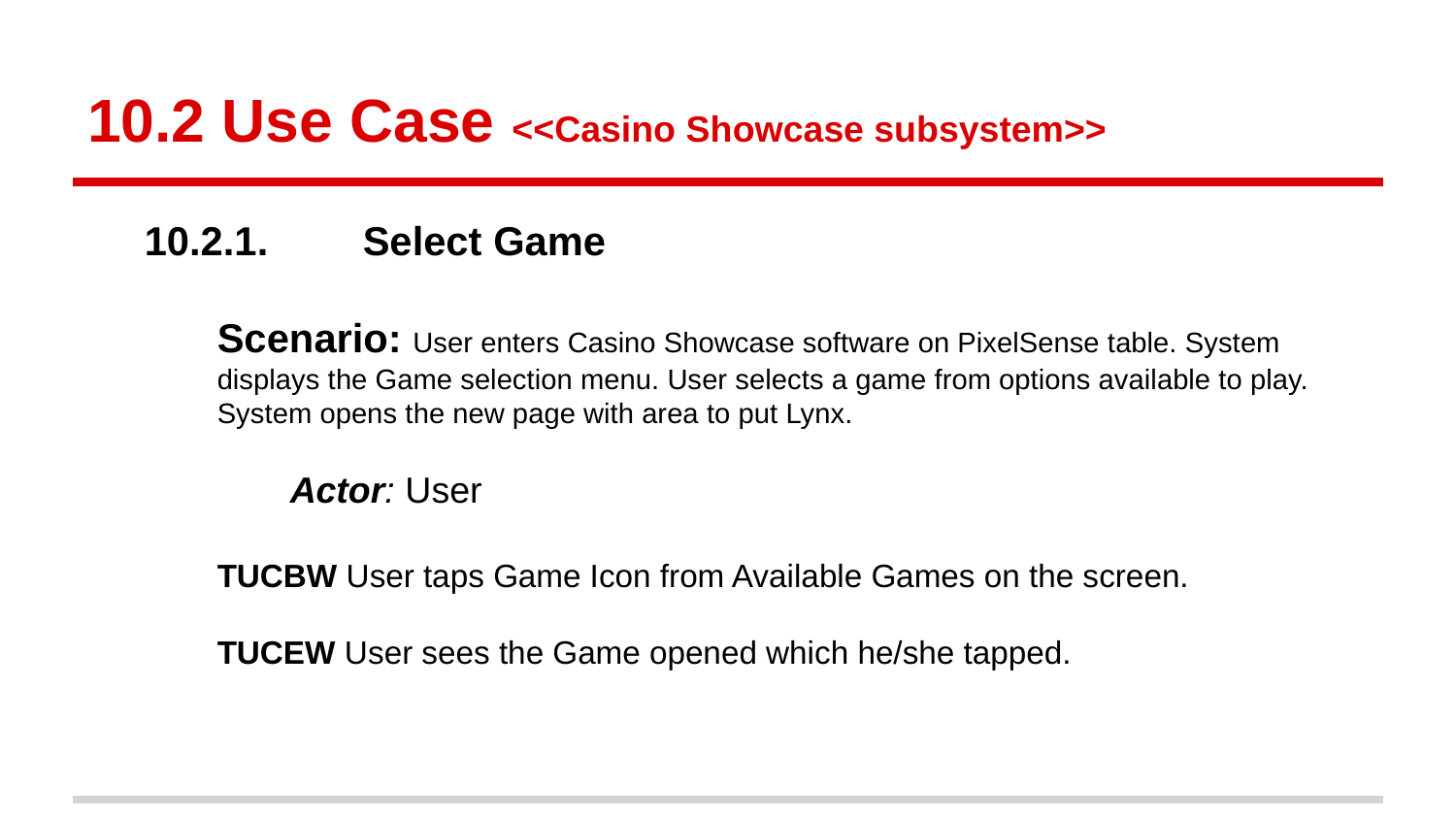

# 10.2 Use Case <<Casino Showcase subsystem>>
10.2.1.	Select Game

Scenario: User enters Casino Showcase software on PixelSense table. System displays the Game selection menu. User selects a game from options available to play. System opens the new page with area to put Lynx.

	Actor: User

TUCBW User taps Game Icon from Available Games on the screen.

TUCEW User sees the Game opened which he/she tapped.